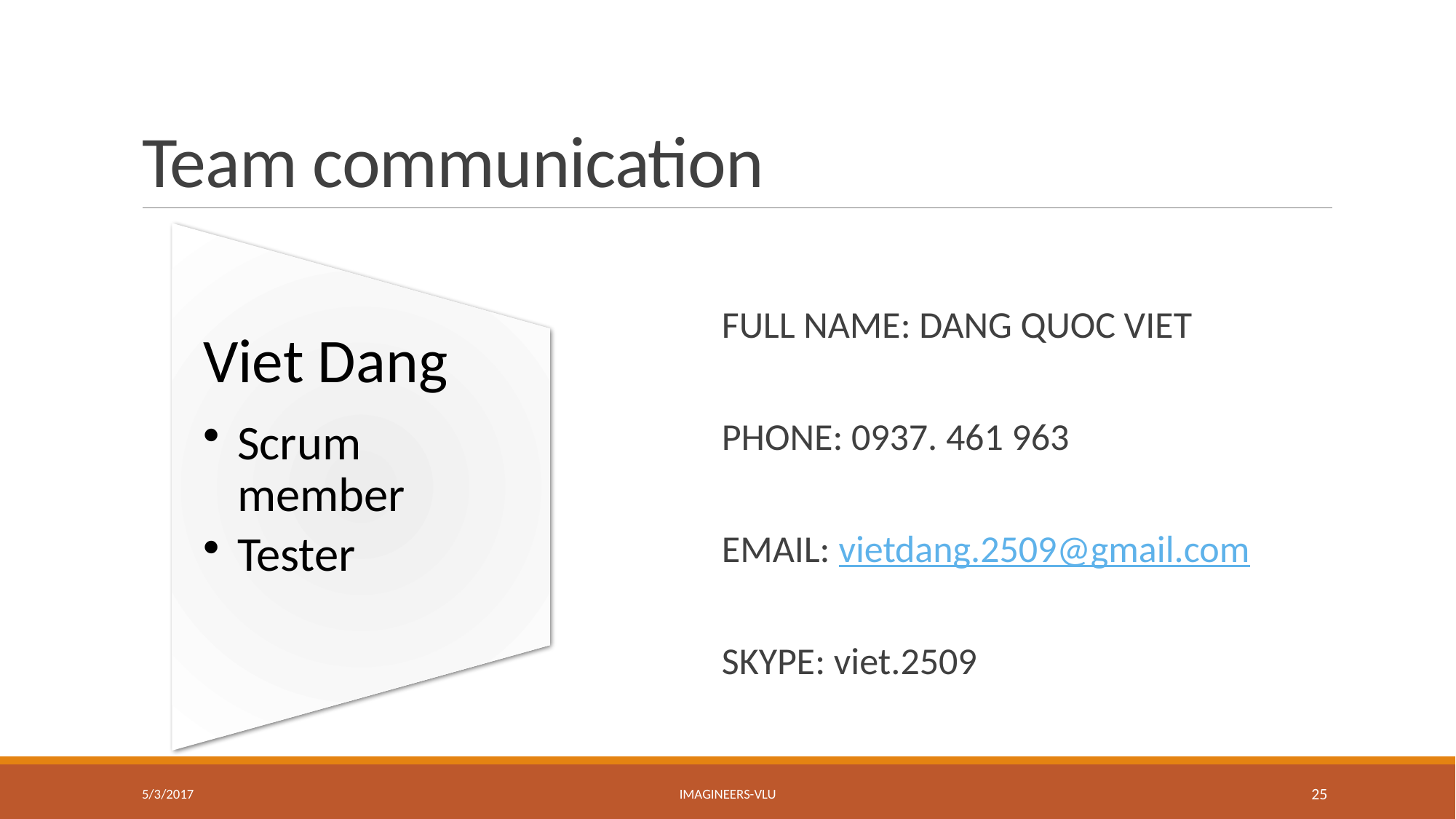

# Team communication

Viet Dang
Scrum member
Tester
FULL NAME: DANG QUOC VIET
PHONE: 0937. 461 963
EMAIL: vietdang.2509@gmail.com
SKYPE: viet.2509

5/3/2017
Imagineers-VLU
25